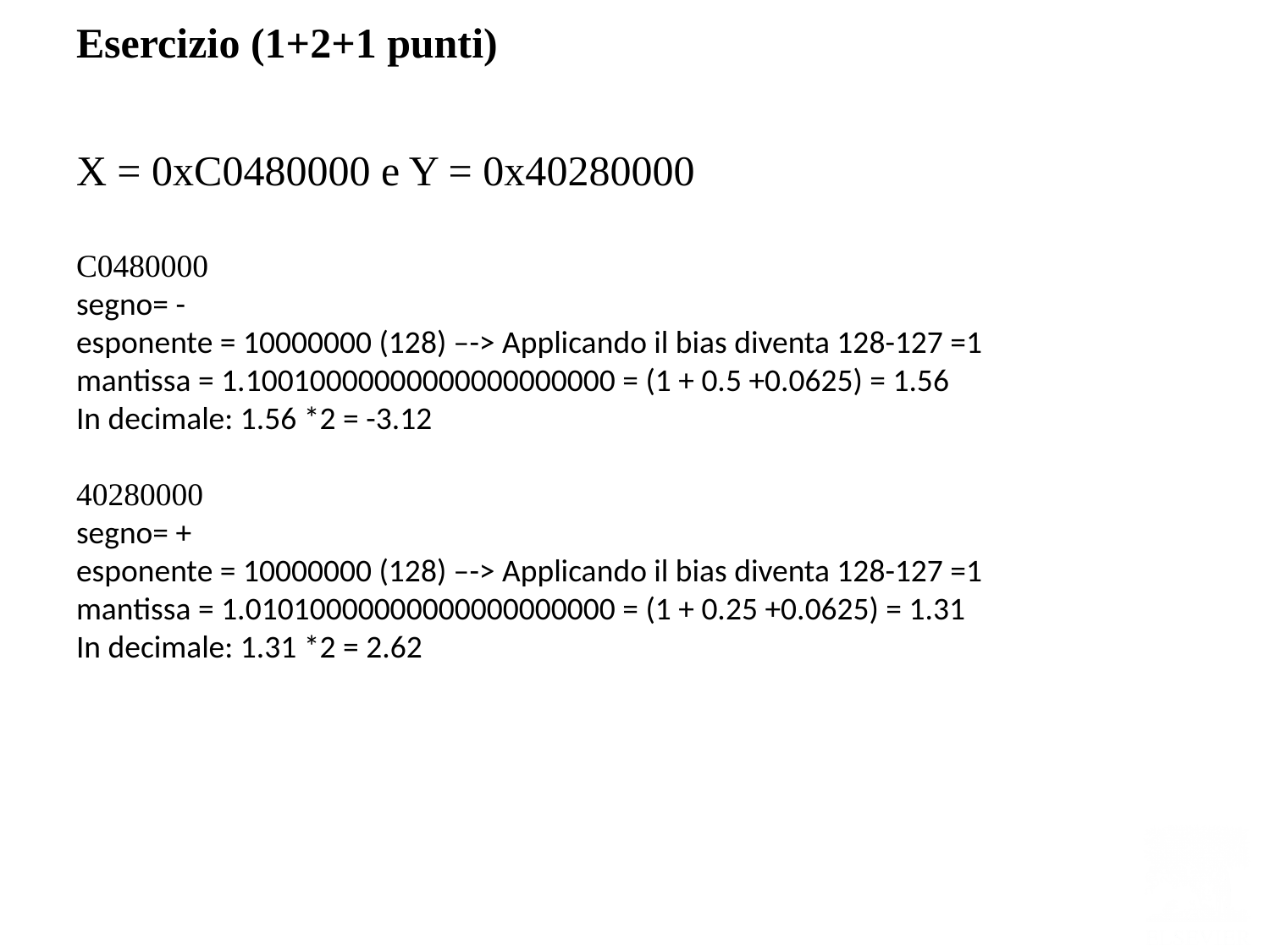

Esercizio (1+2+1 punti)
X = 0xC0480000 e Y = 0x40280000

C0480000
segno= -
esponente = 10000000 (128) –-> Applicando il bias diventa 128-127 =1
mantissa = 1.10010000000000000000000 = (1 + 0.5 +0.0625) = 1.56
In decimale: 1.56 *2 = -3.12

40280000
segno= +
esponente = 10000000 (128) –-> Applicando il bias diventa 128-127 =1
mantissa = 1.01010000000000000000000 = (1 + 0.25 +0.0625) = 1.31
In decimale: 1.31 *2 = 2.62